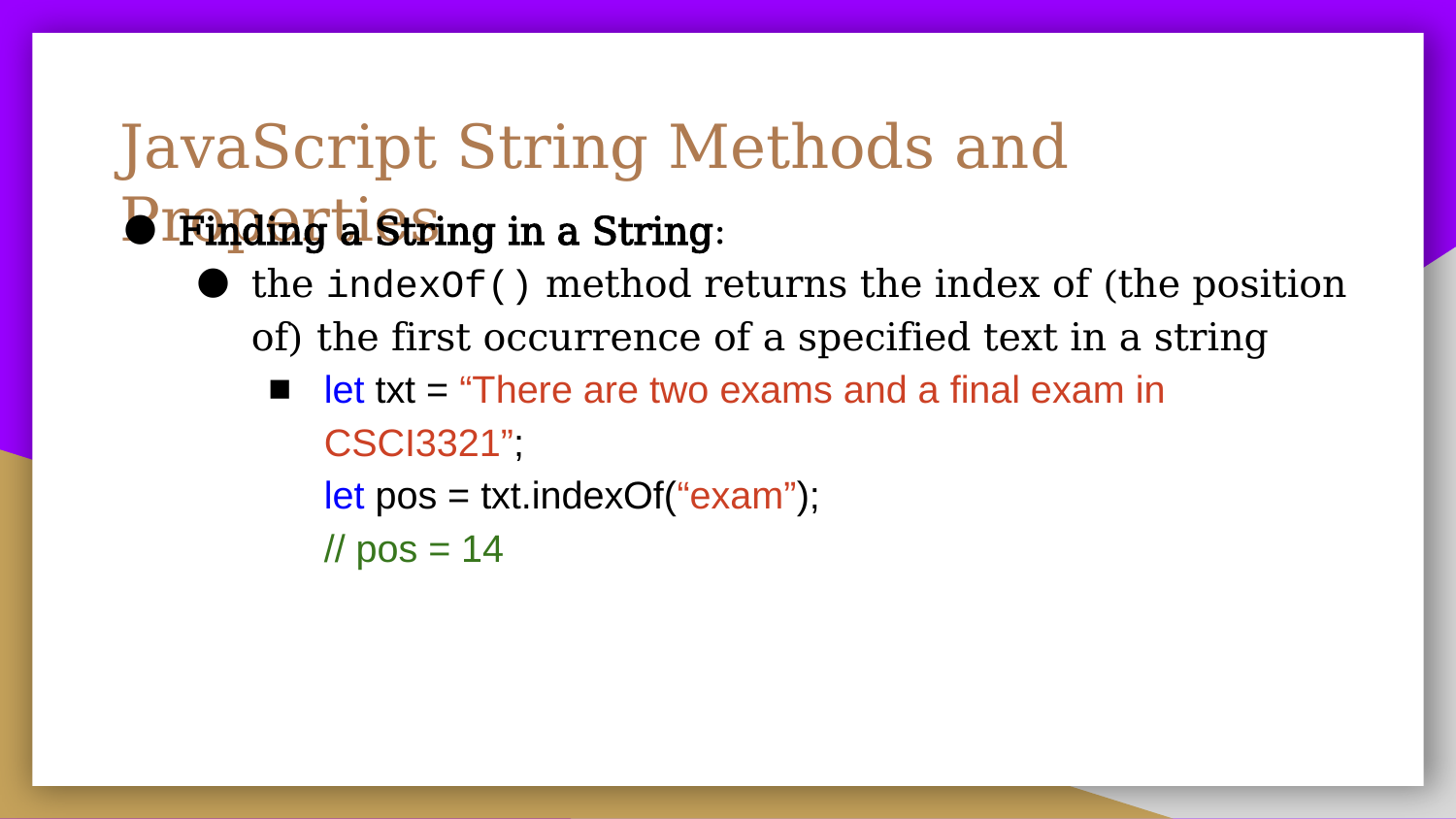

# JavaScript String Methods and Properties
Finding a String in a String:
the indexOf() method returns the index of (the position of) the first occurrence of a specified text in a string
let txt = “There are two exams and a final exam in CSCI3321”;
let pos = txt.indexOf(“exam”);
// pos = 14